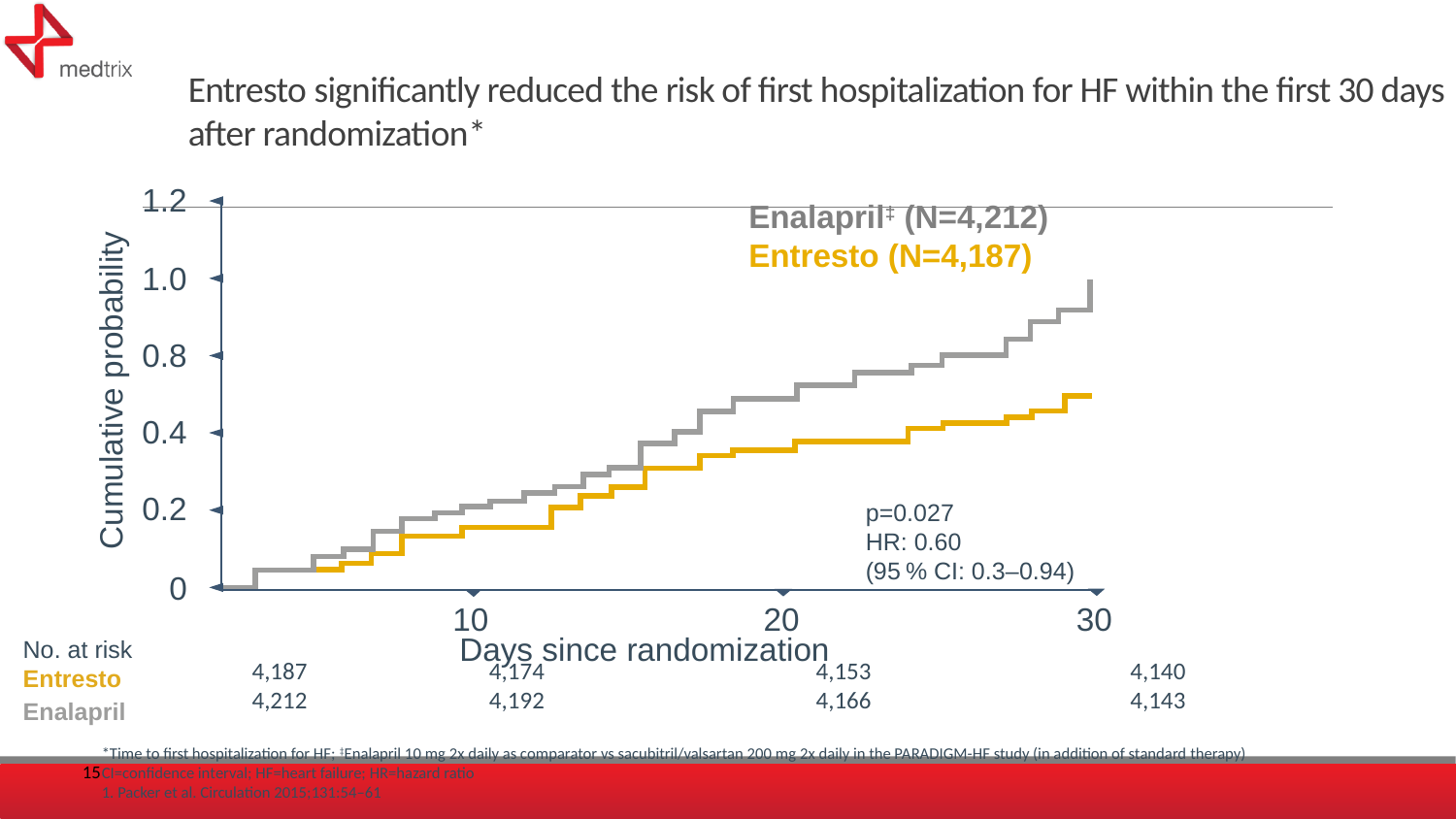

# Entresto significantly reduced the risk of first hospitalization for HF within the first 30 days after randomization*
1.2

Enalapril‡ (N=4,212)
Entresto (N=4,187)
1.0
0.8
Cumulative probability
0.4
0.2
p=0.027
HR: 0.60
(95 % CI: 0.3–0.94)
0
10
20
30
Days since randomization
No. at risk
Entresto
Enalapril
	4,187	4,174		4,153		4,140
	4,212	4,192		4,166		4,143
*Time to first hospitalization for HF; ‡Enalapril 10 mg 2x daily as comparator vs sacubitril/valsartan 200 mg 2x daily in the PARADIGM-HF study (in addition of standard therapy)
CI=confidence interval; HF=heart failure; HR=hazard ratio
1. Packer et al. Circulation 2015;131:54–61
15